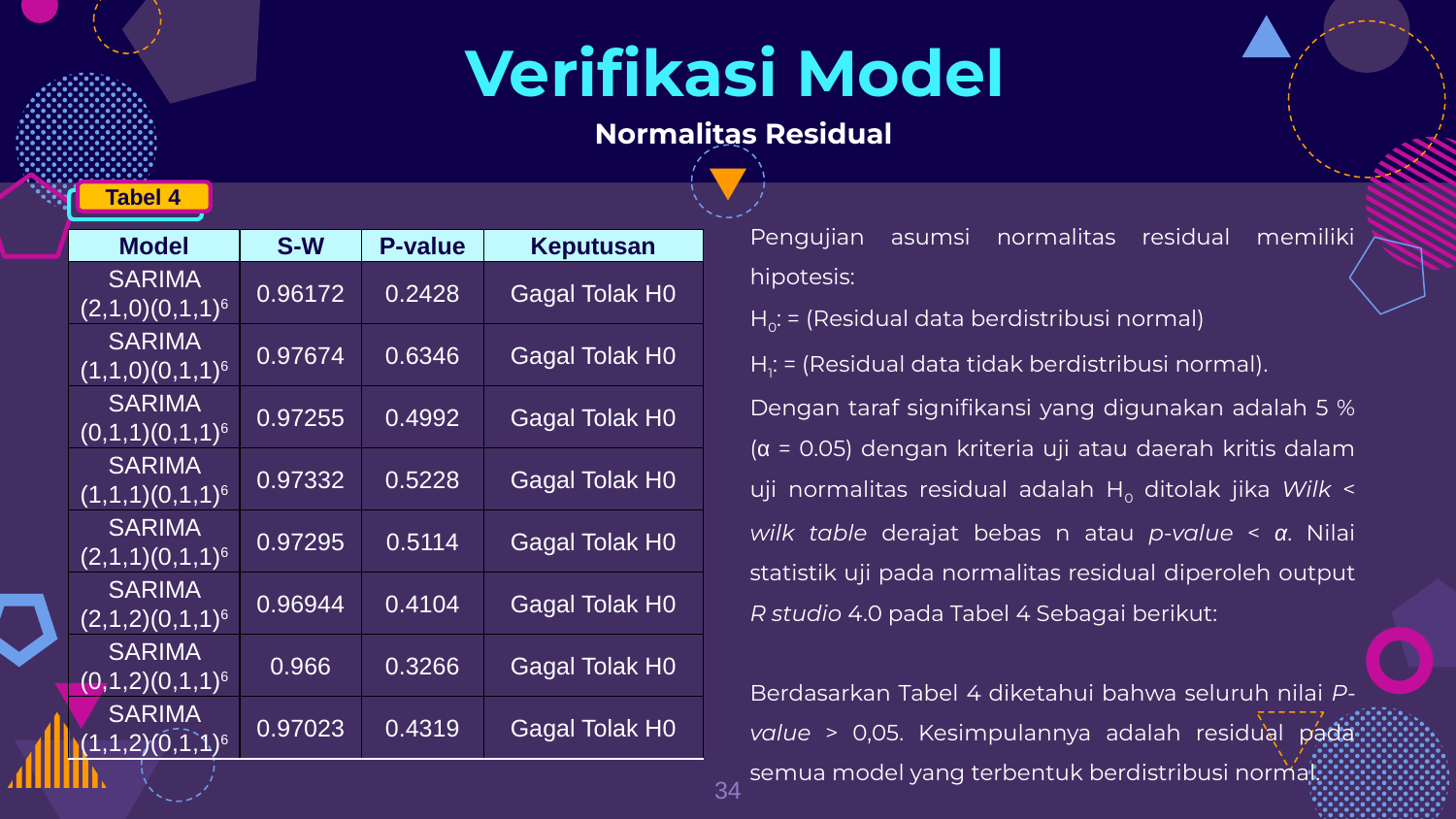

# Verifikasi Model
Normalitas Residual
Tabel 4

Pengujian asumsi normalitas residual memiliki hipotesis:
H0: = (Residual data berdistribusi normal)
H1: = (Residual data tidak berdistribusi normal).
Dengan taraf signifikansi yang digunakan adalah 5 % (α = 0.05) dengan kriteria uji atau daerah kritis dalam uji normalitas residual adalah H0 ditolak jika Wilk < wilk table derajat bebas n atau p-value < α. Nilai statistik uji pada normalitas residual diperoleh output R studio 4.0 pada Tabel 4 Sebagai berikut:

Berdasarkan Tabel 4 diketahui bahwa seluruh nilai P-value > 0,05. Kesimpulannya adalah residual pada semua model yang terbentuk berdistribusi normal.

| Model | S-W | P-value | Keputusan |
| --- | --- | --- | --- |
| SARIMA (2,1,0)(0,1,1)6 | 0.96172 | 0.2428 | Gagal Tolak H0 |
| SARIMA (1,1,0)(0,1,1)6 | 0.97674 | 0.6346 | Gagal Tolak H0 |
| SARIMA (0,1,1)(0,1,1)6 | 0.97255 | 0.4992 | Gagal Tolak H0 |
| SARIMA (1,1,1)(0,1,1)6 | 0.97332 | 0.5228 | Gagal Tolak H0 |
| SARIMA (2,1,1)(0,1,1)6 | 0.97295 | 0.5114 | Gagal Tolak H0 |
| SARIMA (2,1,2)(0,1,1)6 | 0.96944 | 0.4104 | Gagal Tolak H0 |
| SARIMA (0,1,2)(0,1,1)6 | 0.966 | 0.3266 | Gagal Tolak H0 |
| SARIMA (1,1,2)(0,1,1)6 | 0.97023 | 0.4319 | Gagal Tolak H0 |
34